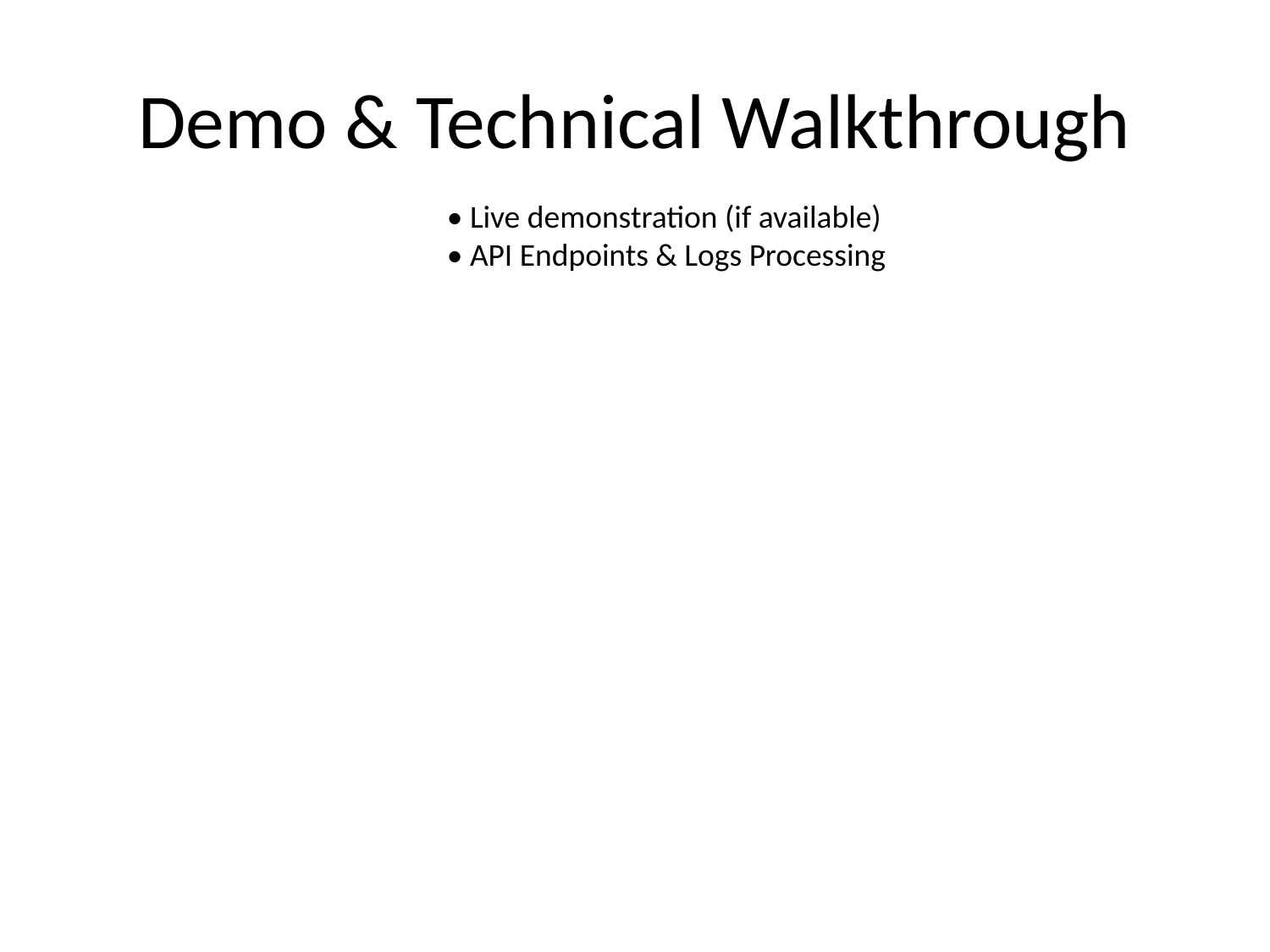

# Demo & Technical Walkthrough
• Live demonstration (if available)
• API Endpoints & Logs Processing